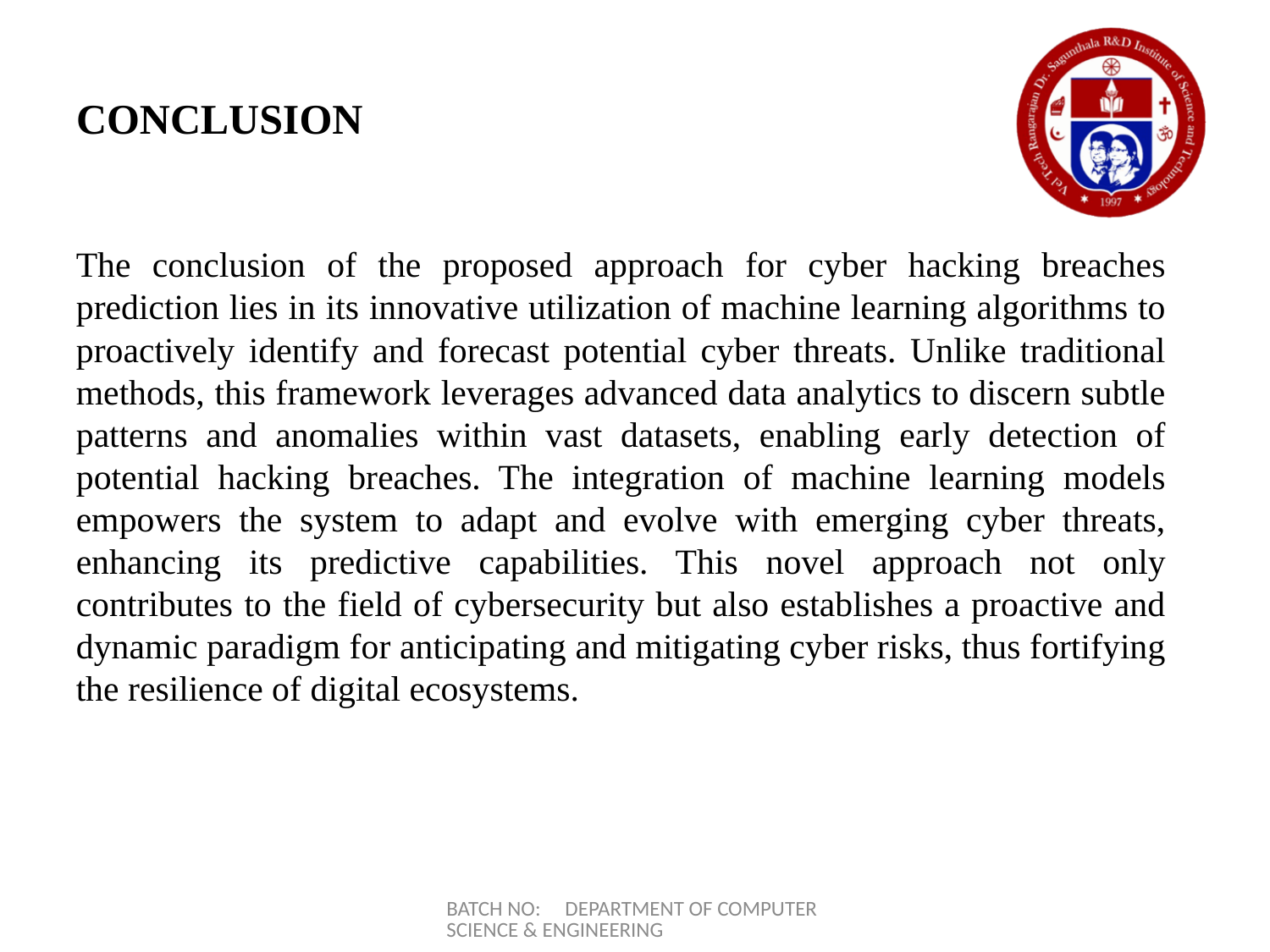

# CONCLUSION
The conclusion of the proposed approach for cyber hacking breaches prediction lies in its innovative utilization of machine learning algorithms to proactively identify and forecast potential cyber threats. Unlike traditional methods, this framework leverages advanced data analytics to discern subtle patterns and anomalies within vast datasets, enabling early detection of potential hacking breaches. The integration of machine learning models empowers the system to adapt and evolve with emerging cyber threats, enhancing its predictive capabilities. This novel approach not only contributes to the field of cybersecurity but also establishes a proactive and dynamic paradigm for anticipating and mitigating cyber risks, thus fortifying the resilience of digital ecosystems.

BATCH NO:     DEPARTMENT OF COMPUTER SCIENCE & ENGINEERING
25